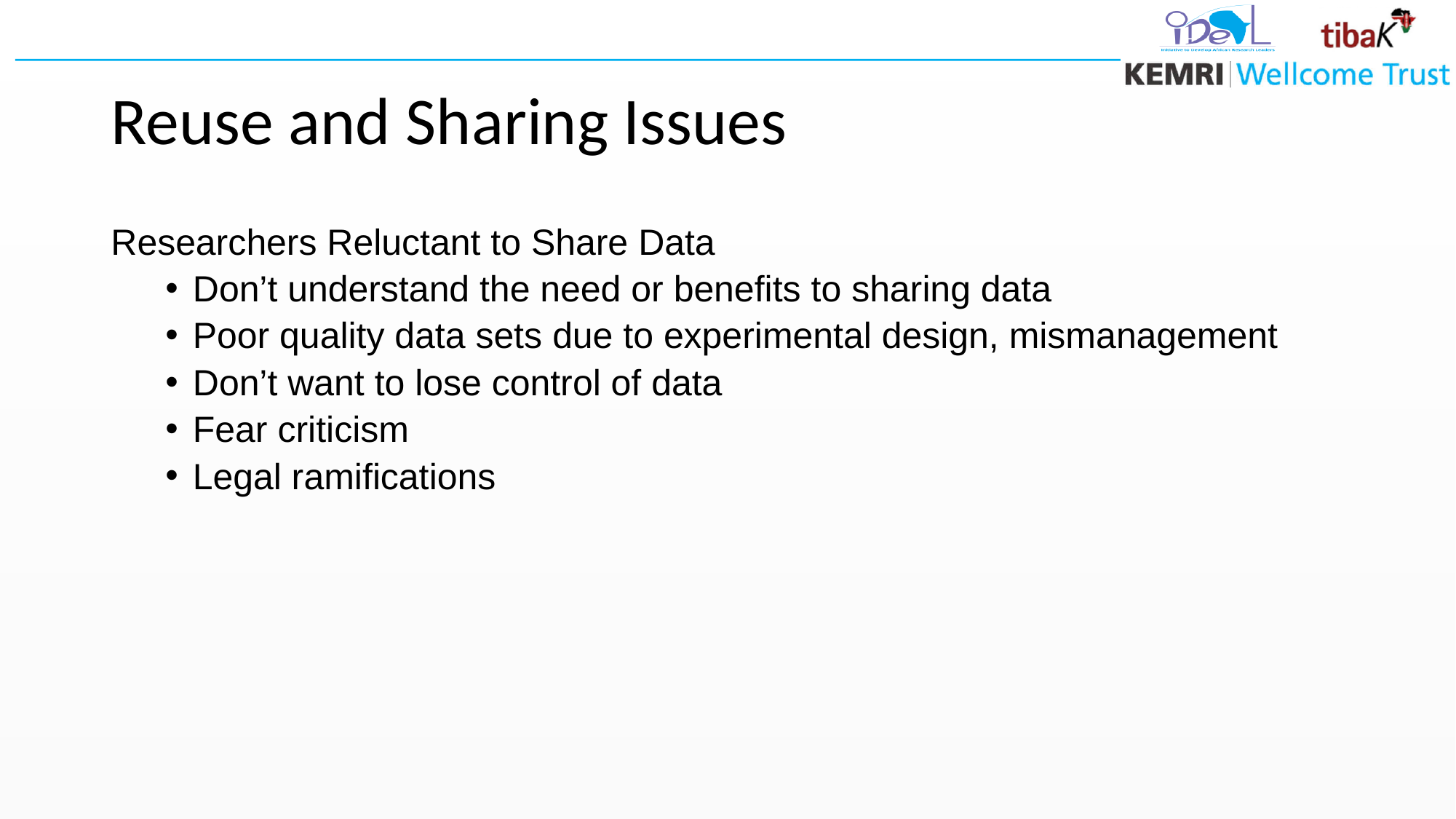

# Reuse and Sharing Issues
Researchers Reluctant to Share Data
Don’t understand the need or benefits to sharing data
Poor quality data sets due to experimental design, mismanagement
Don’t want to lose control of data
Fear criticism
Legal ramifications